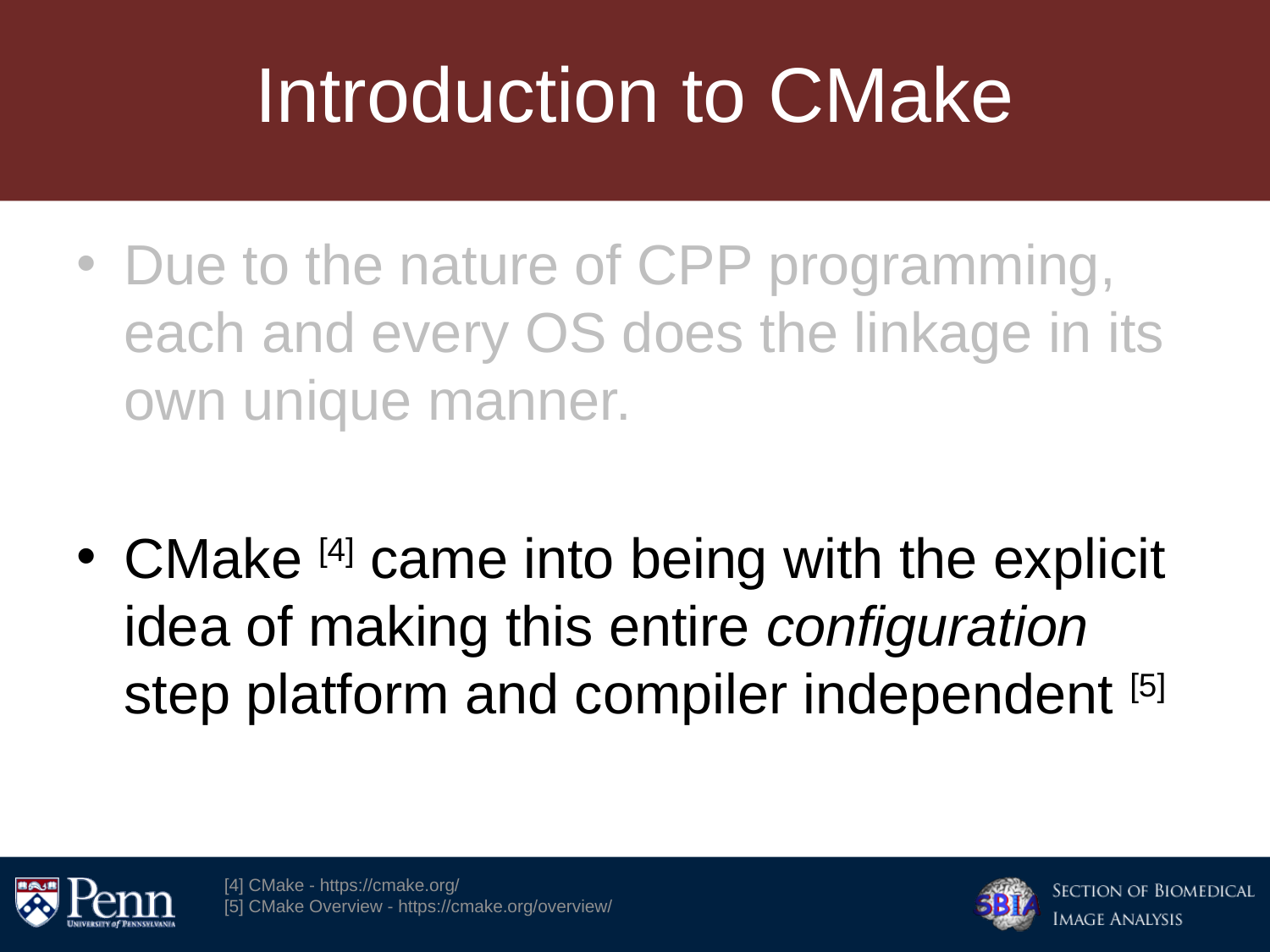

# Introduction to CMake
Due to the nature of CPP programming, each and every OS does the linkage in its own unique manner.

CMake [4] came into being with the explicit idea of making this entire configuration step platform and compiler independent [5]
[4] CMake - https://cmake.org/
[5] CMake Overview - https://cmake.org/overview/